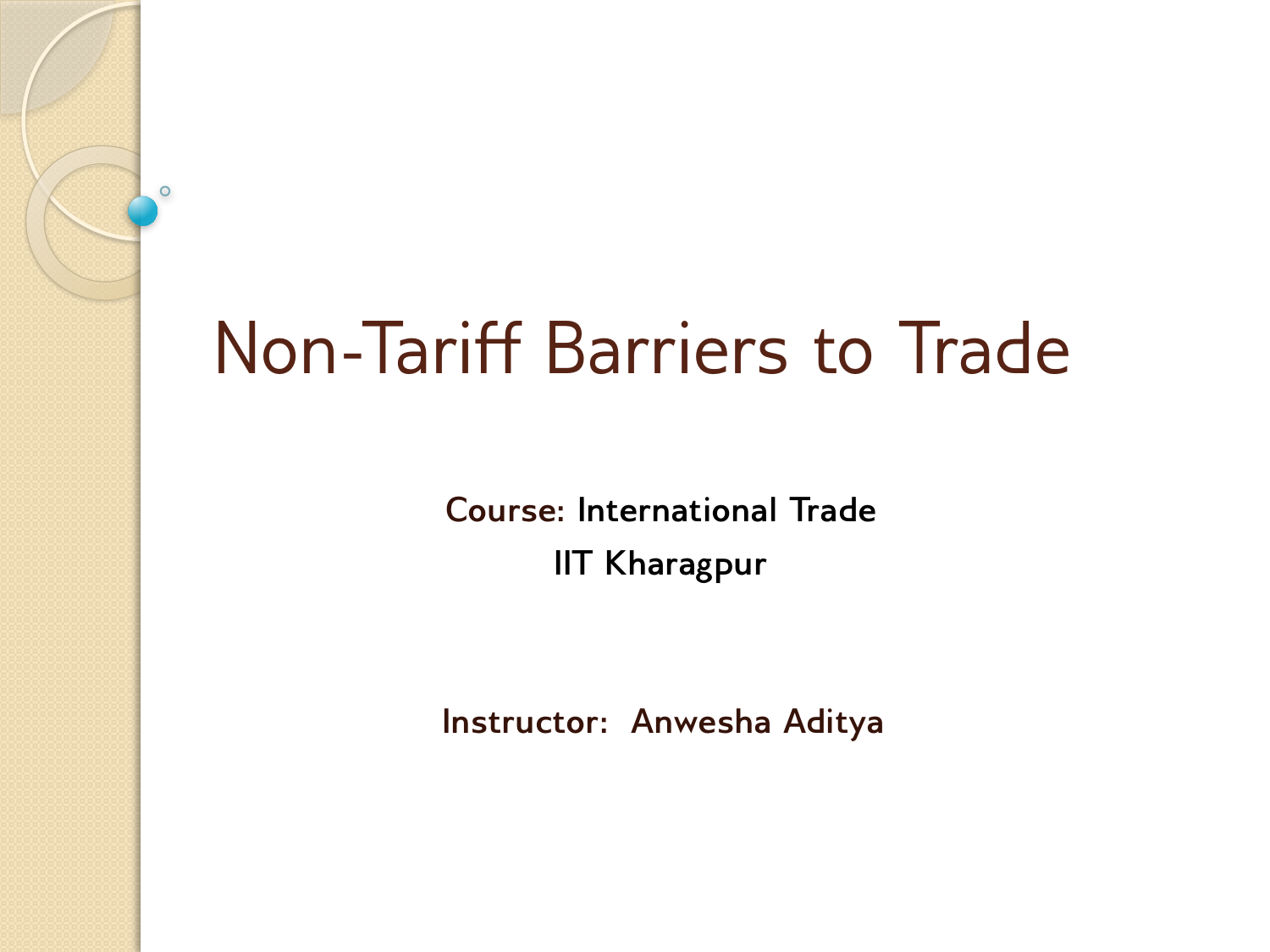

# Non-Tariff Barriers to Trade
Course: International Trade
IIT Kharagpur

Instructor:  Anwesha Aditya